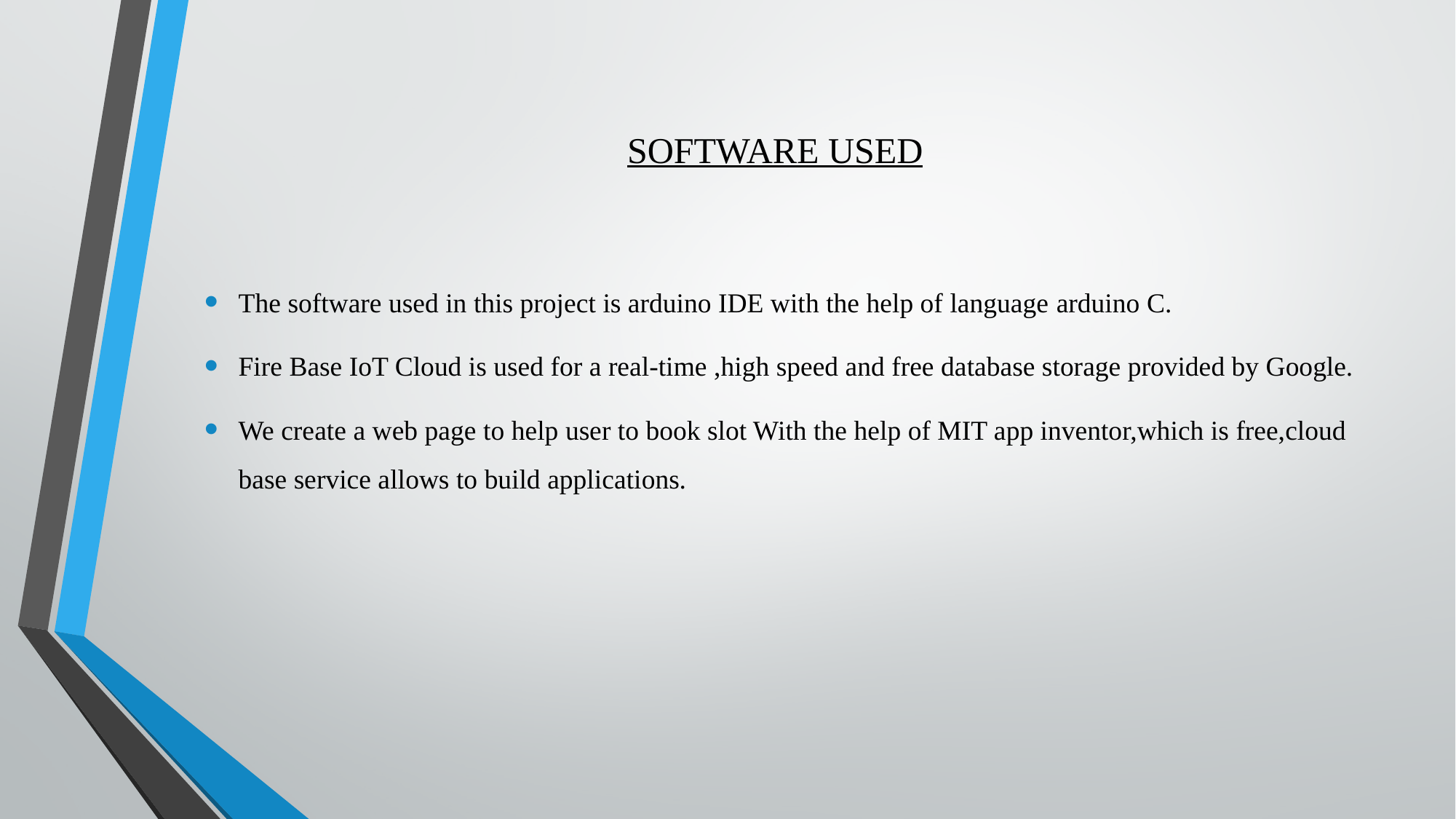

# SOFTWARE USED
The software used in this project is arduino IDE with the help of language arduino C.
Fire Base IoT Cloud is used for a real-time ,high speed and free database storage provided by Google.
We create a web page to help user to book slot With the help of MIT app inventor,which is free,cloud base service allows to build applications.